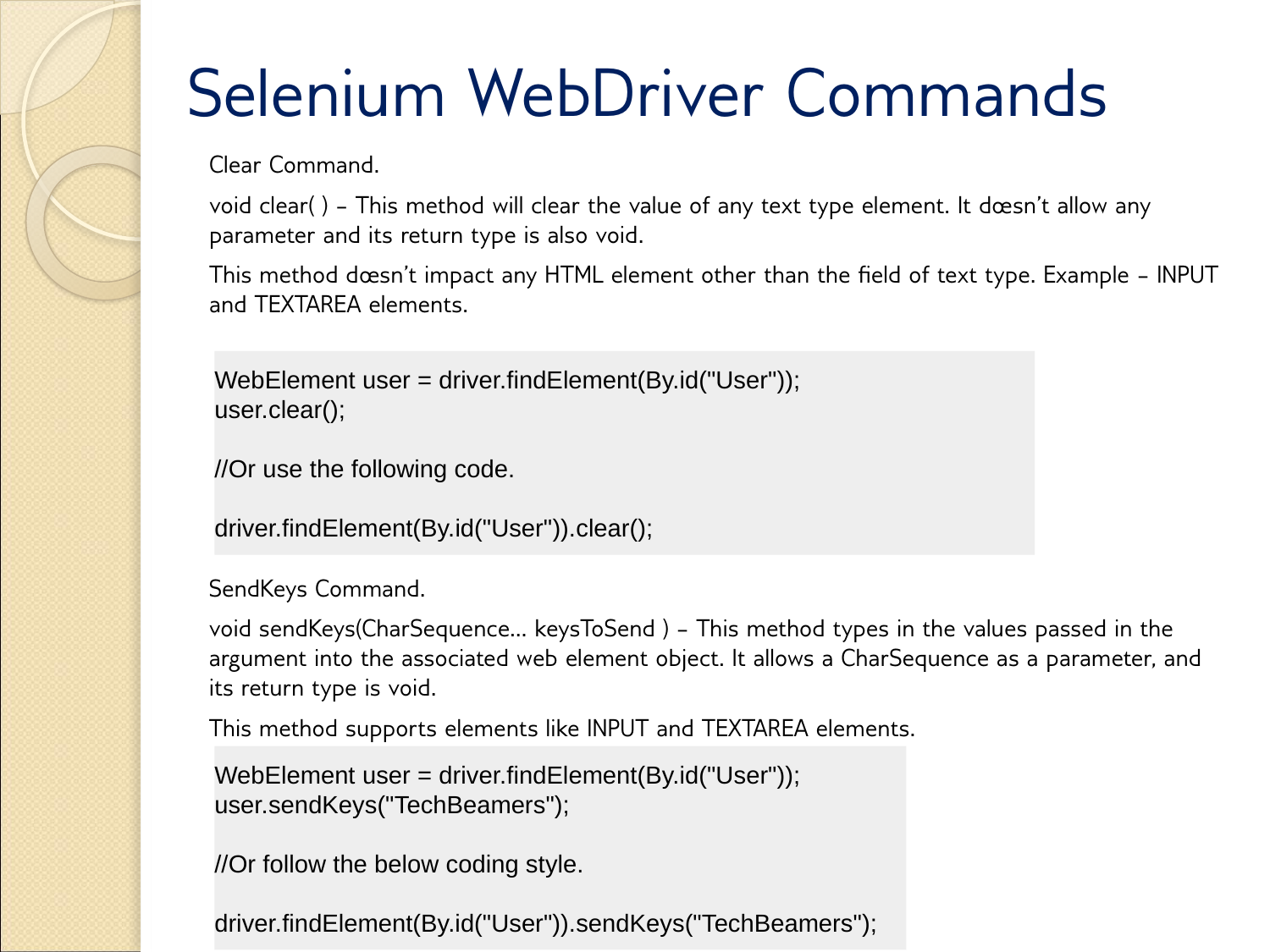

# Selenium WebDriver Commands
Clear Command.
void clear( ) – This method will clear the value of any text type element. It doesn’t allow any parameter and its return type is also void.
This method doesn’t impact any HTML element other than the field of text type. Example – INPUT and TEXTAREA elements.
WebElement user = driver.findElement(By.id("User"));
user.clear();

//Or use the following code.

driver.findElement(By.id("User")).clear();
SendKeys Command.
void sendKeys(CharSequence… keysToSend ) – This method types in the values passed in the argument into the associated web element object. It allows a CharSequence as a parameter, and its return type is void.
This method supports elements like INPUT and TEXTAREA elements.
WebElement user = driver.findElement(By.id("User"));
user.sendKeys("TechBeamers");

//Or follow the below coding style.

driver.findElement(By.id("User")).sendKeys("TechBeamers");